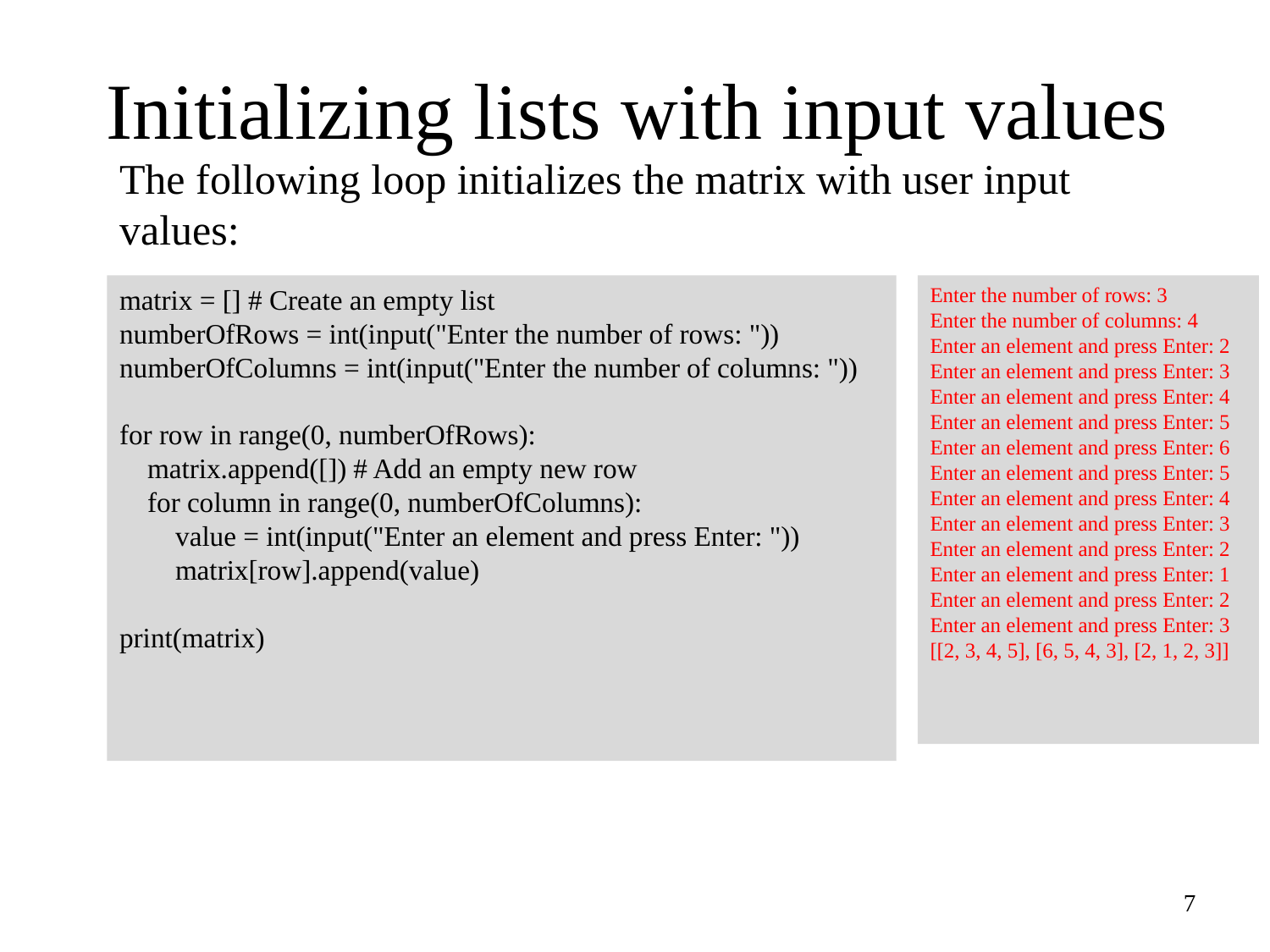

# Initializing lists with input values
The following loop initializes the matrix with user input values:
matrix = [] # Create an empty list
numberOfRows = int(input("Enter the number of rows: "))
numberOfColumns = int(input("Enter the number of columns: "))

for row in range(0, numberOfRows):
    matrix.append([]) # Add an empty new row
    for column in range(0, numberOfColumns):
        value = int(input("Enter an element and press Enter: "))
        matrix[row].append(value)

print(matrix)

Enter the number of rows: 3
Enter the number of columns: 4
Enter an element and press Enter: 2
Enter an element and press Enter: 3
Enter an element and press Enter: 4
Enter an element and press Enter: 5
Enter an element and press Enter: 6
Enter an element and press Enter: 5
Enter an element and press Enter: 4
Enter an element and press Enter: 3
Enter an element and press Enter: 2
Enter an element and press Enter: 1
Enter an element and press Enter: 2
Enter an element and press Enter: 3
[[2, 3, 4, 5], [6, 5, 4, 3], [2, 1, 2, 3]]

7